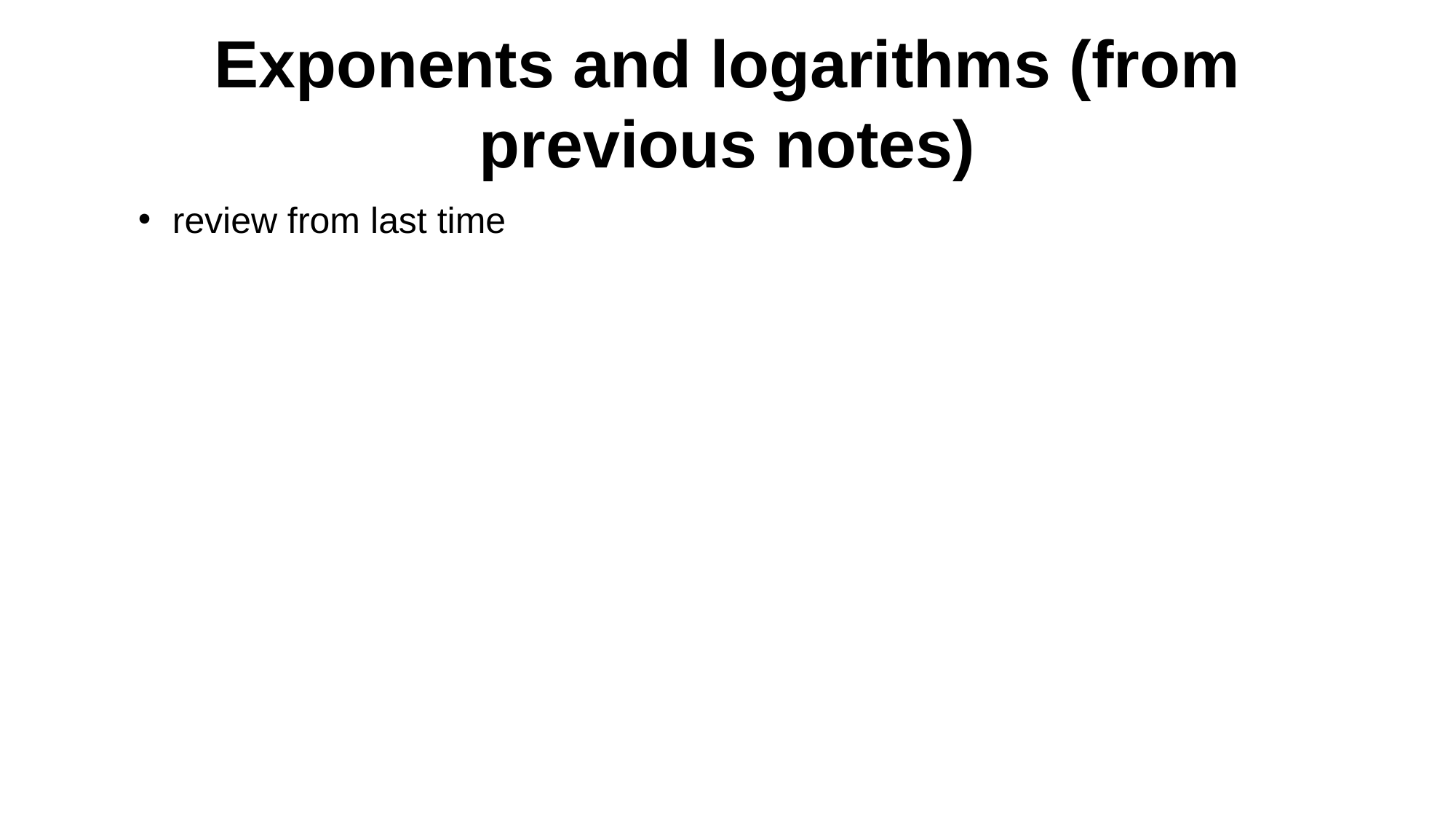

# Exponents and logarithms (from previous notes)
review from last time